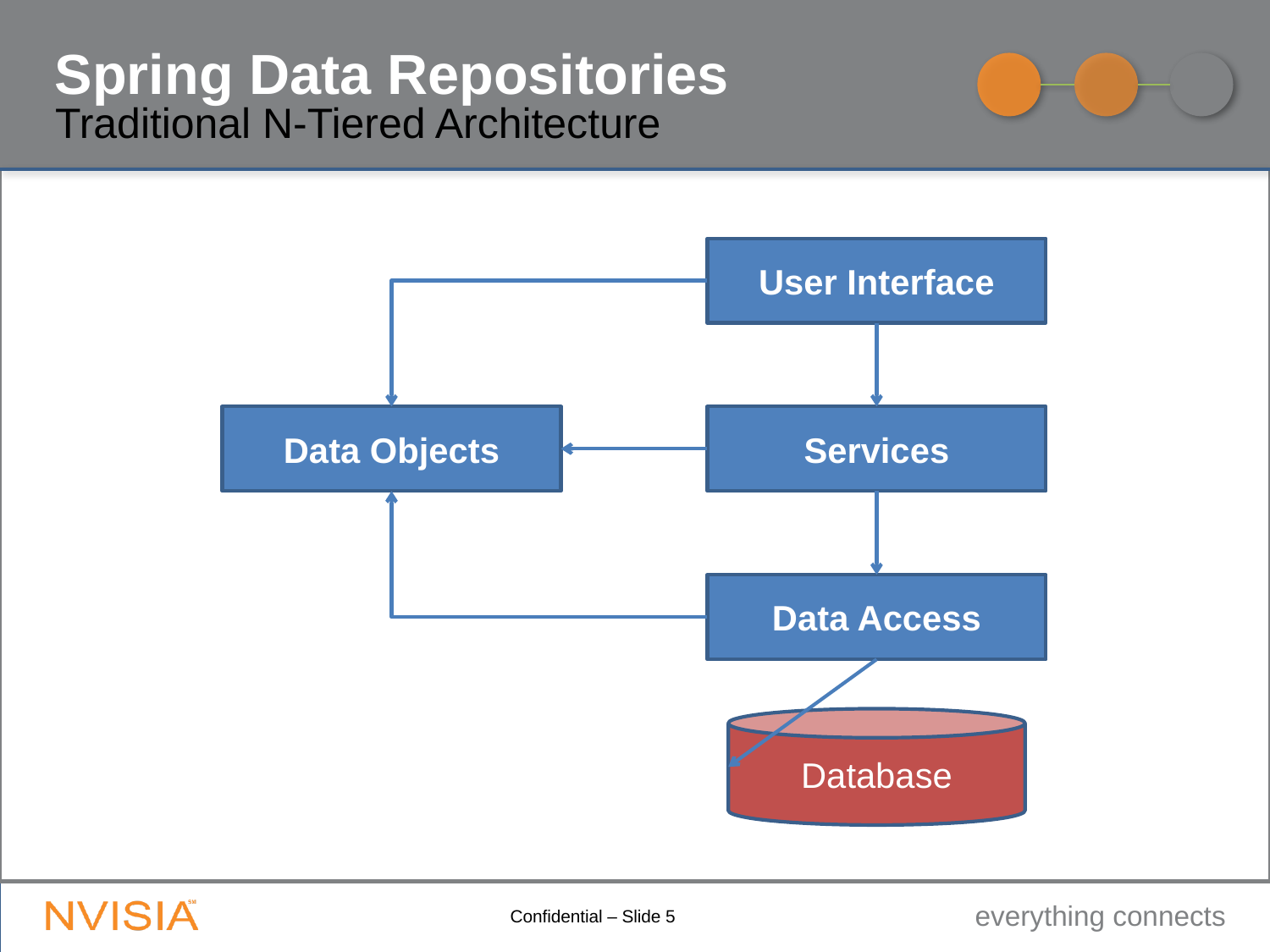

# Spring Data Repositories
Traditional N-Tiered Architecture

User Interface
Data Objects
Services
Data Access
Database